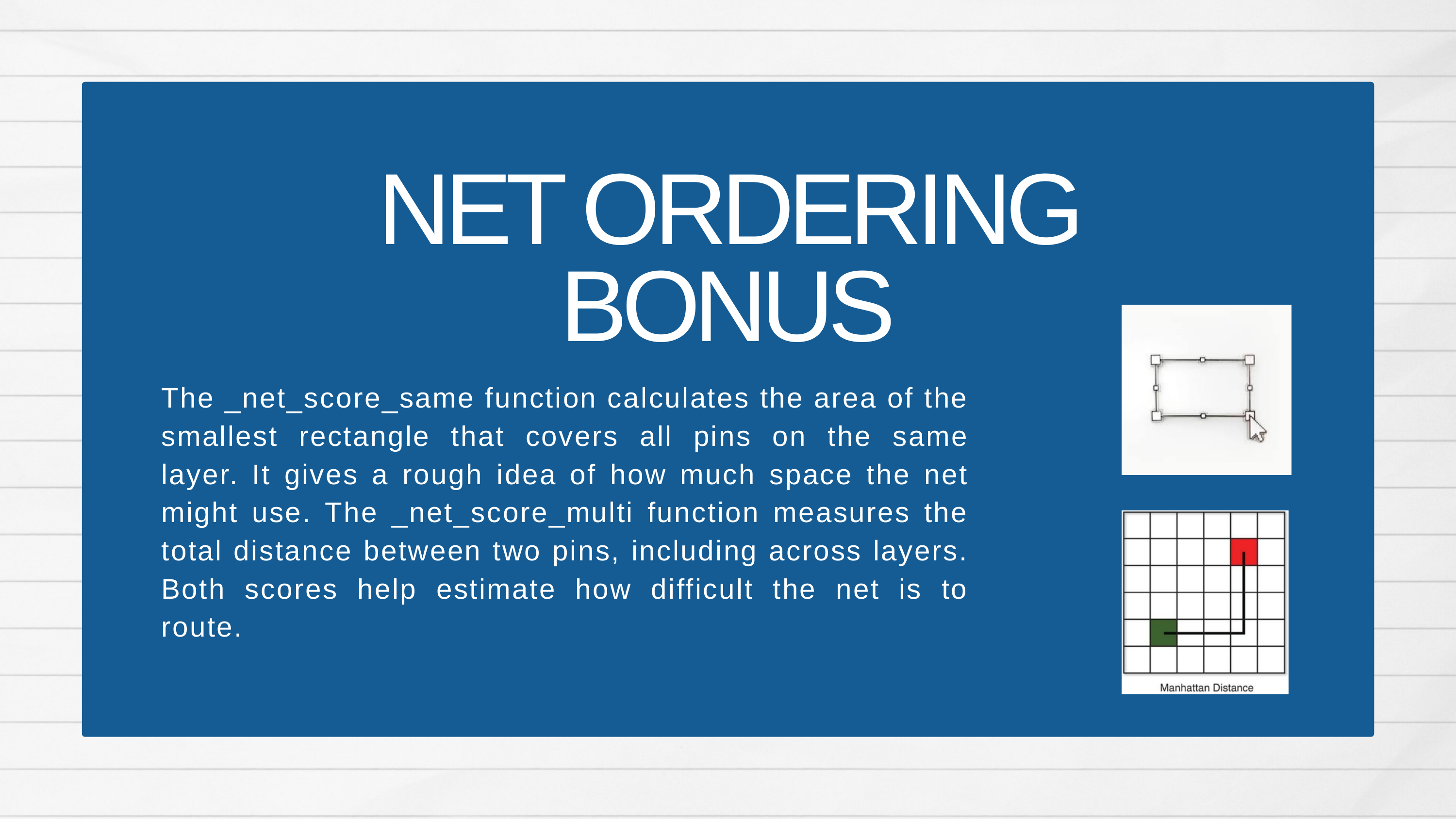

NET ORDERING BONUS

The _net_score_same function calculates the area of the smallest rectangle that covers all pins on the same layer. It gives a rough idea of how much space the net might use. The _net_score_multi function measures the total distance between two pins, including across layers. Both scores help estimate how difficult the net is to route.